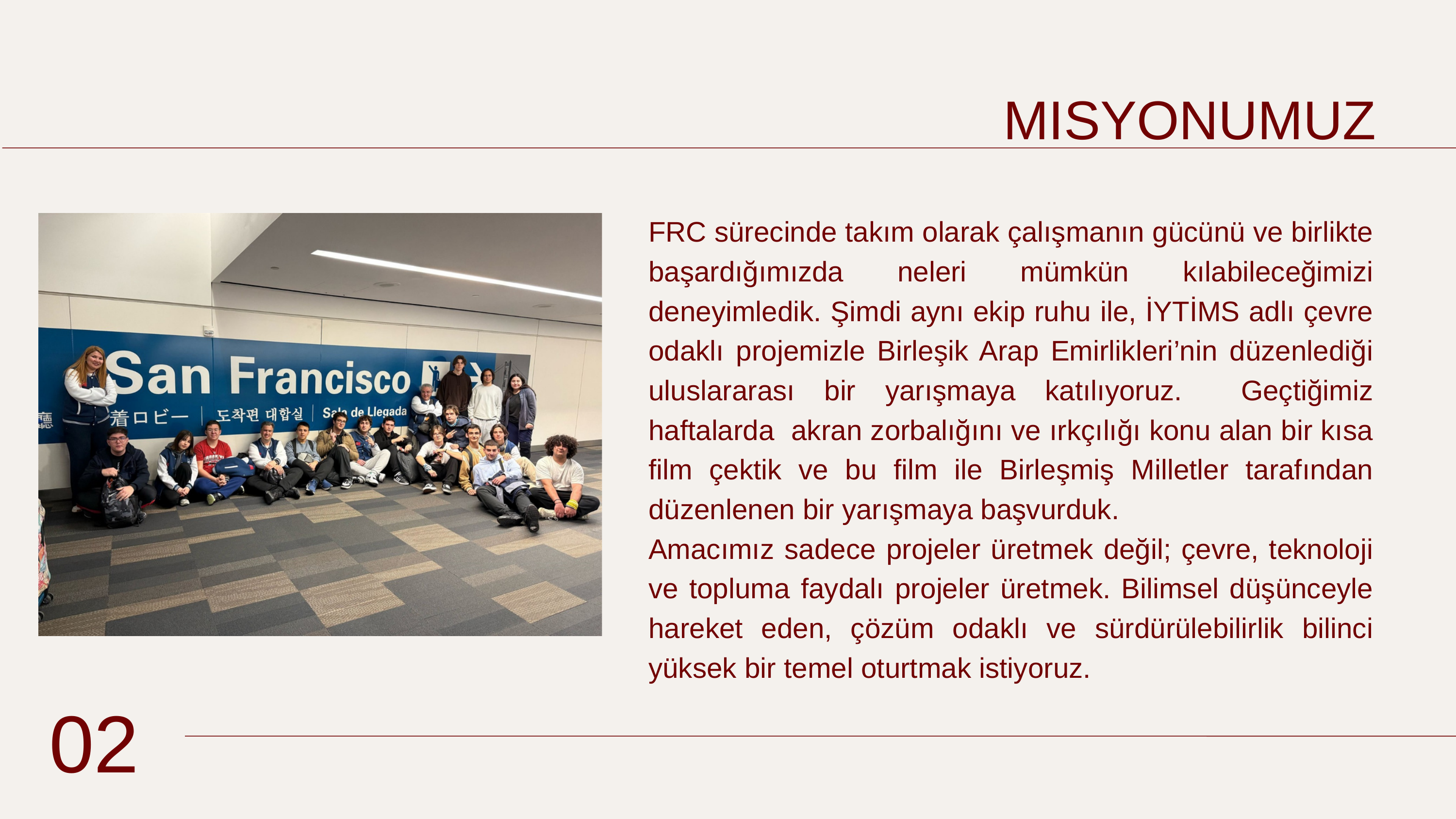

MISYONUMUZ

FRC sürecinde takım olarak çalışmanın gücünü ve birlikte başardığımızda neleri mümkün kılabileceğimizi deneyimledik. Şimdi aynı ekip ruhu ile, İYTİMS adlı çevre odaklı projemizle Birleşik Arap Emirlikleri’nin düzenlediği uluslararası bir yarışmaya katılıyoruz.  Geçtiğimiz haftalarda  akran zorbalığını ve ırkçılığı konu alan bir kısa film çektik ve bu film ile Birleşmiş Milletler tarafından düzenlenen bir yarışmaya başvurduk.
Amacımız sadece projeler üretmek değil; çevre, teknoloji ve topluma faydalı projeler üretmek. Bilimsel düşünceyle hareket eden, çözüm odaklı ve sürdürülebilirlik bilinci yüksek bir temel oturtmak istiyoruz.

02